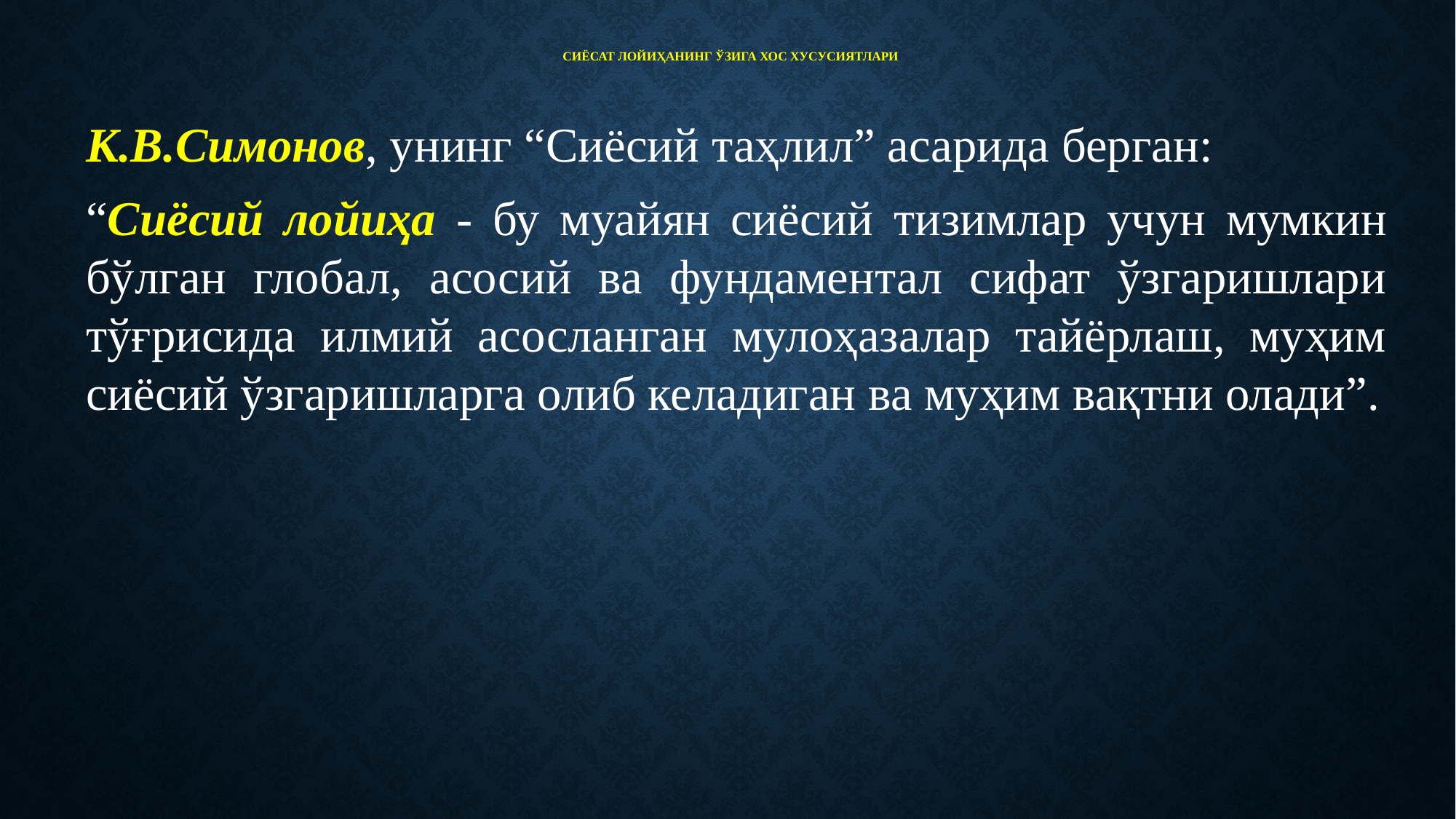

# Сиёсат лойиҳанинг ўзига хос хусусиятлари
К.В.Симонов, унинг “Сиёсий таҳлил” асарида берган:
“Сиёсий лойиҳа - бу муайян сиёсий тизимлар учун мумкин бўлган глобал, асосий ва фундаментал сифат ўзгаришлари тўғрисида илмий асосланган мулоҳазалар тайёрлаш, муҳим сиёсий ўзгаришларга олиб келадиган ва муҳим вақтни олади”.